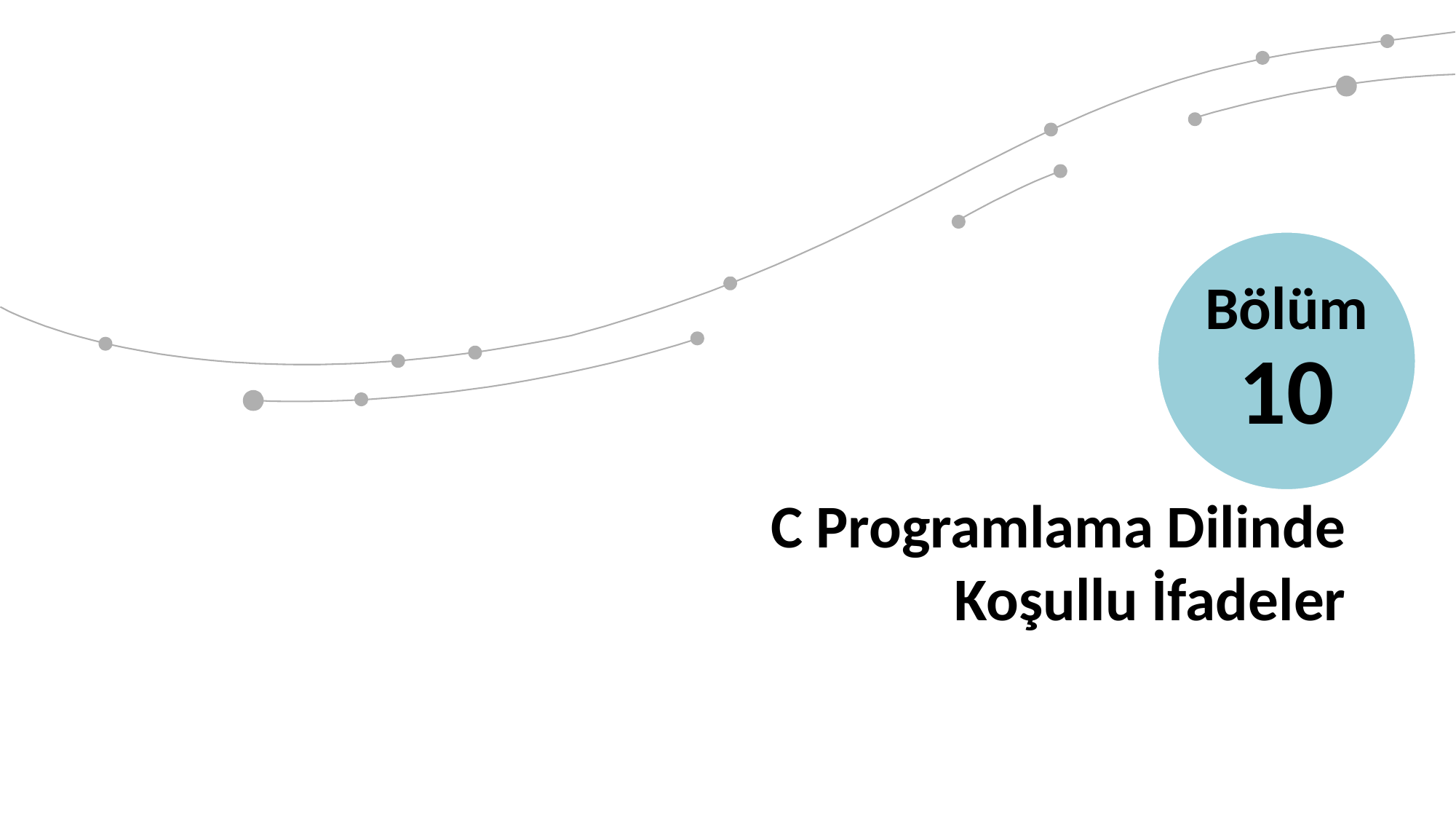

Bölüm 10

C Programlama Dilinde Koşullu İfadeler